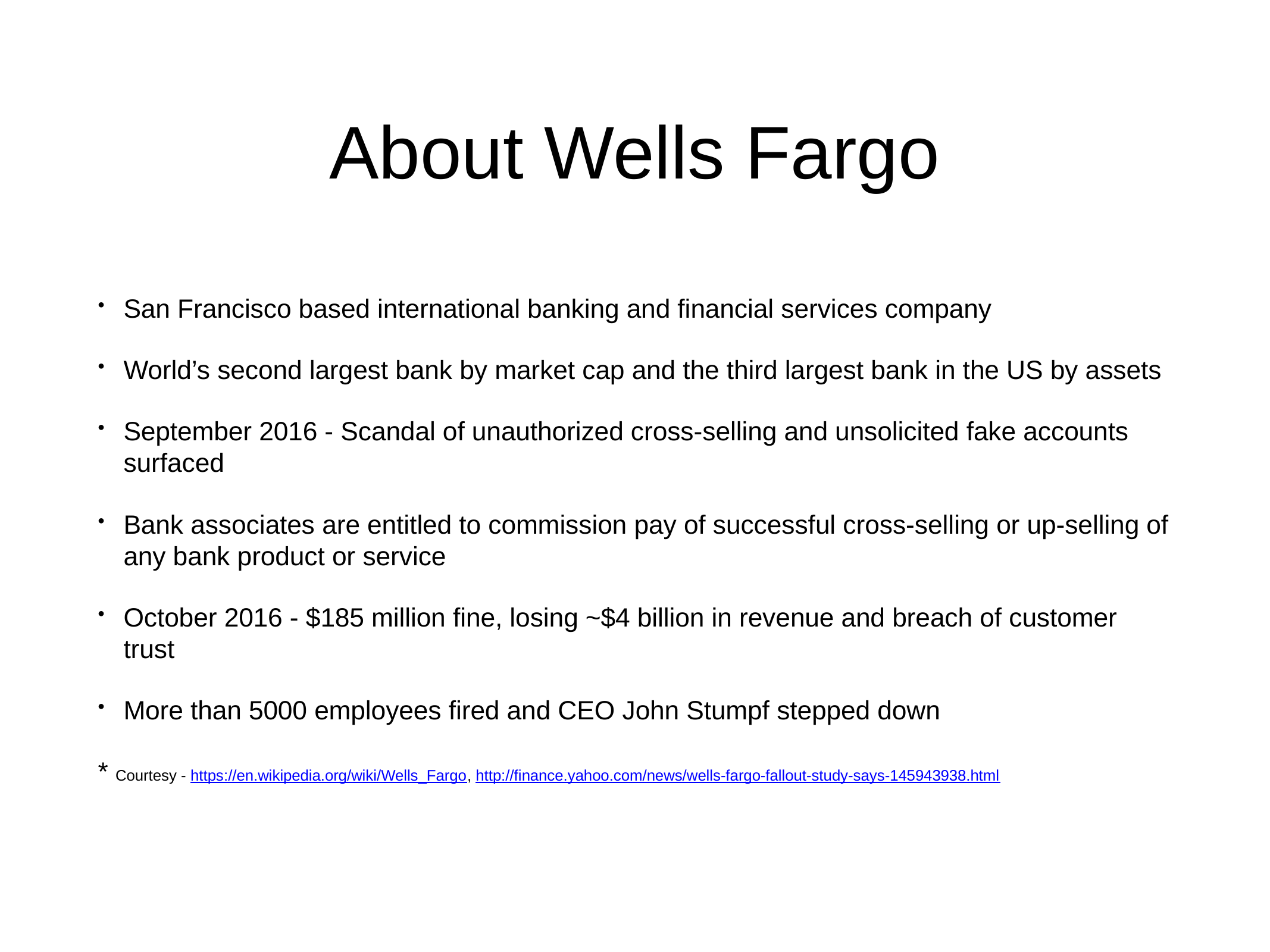

# About Wells Fargo
San Francisco based international banking and financial services company
World’s second largest bank by market cap and the third largest bank in the US by assets
September 2016 - Scandal of unauthorized cross-selling and unsolicited fake accounts surfaced
Bank associates are entitled to commission pay of successful cross-selling or up-selling of any bank product or service
October 2016 - $185 million fine, losing ~$4 billion in revenue and breach of customer trust
More than 5000 employees fired and CEO John Stumpf stepped down
* Courtesy - https://en.wikipedia.org/wiki/Wells_Fargo, http://finance.yahoo.com/news/wells-fargo-fallout-study-says-145943938.html